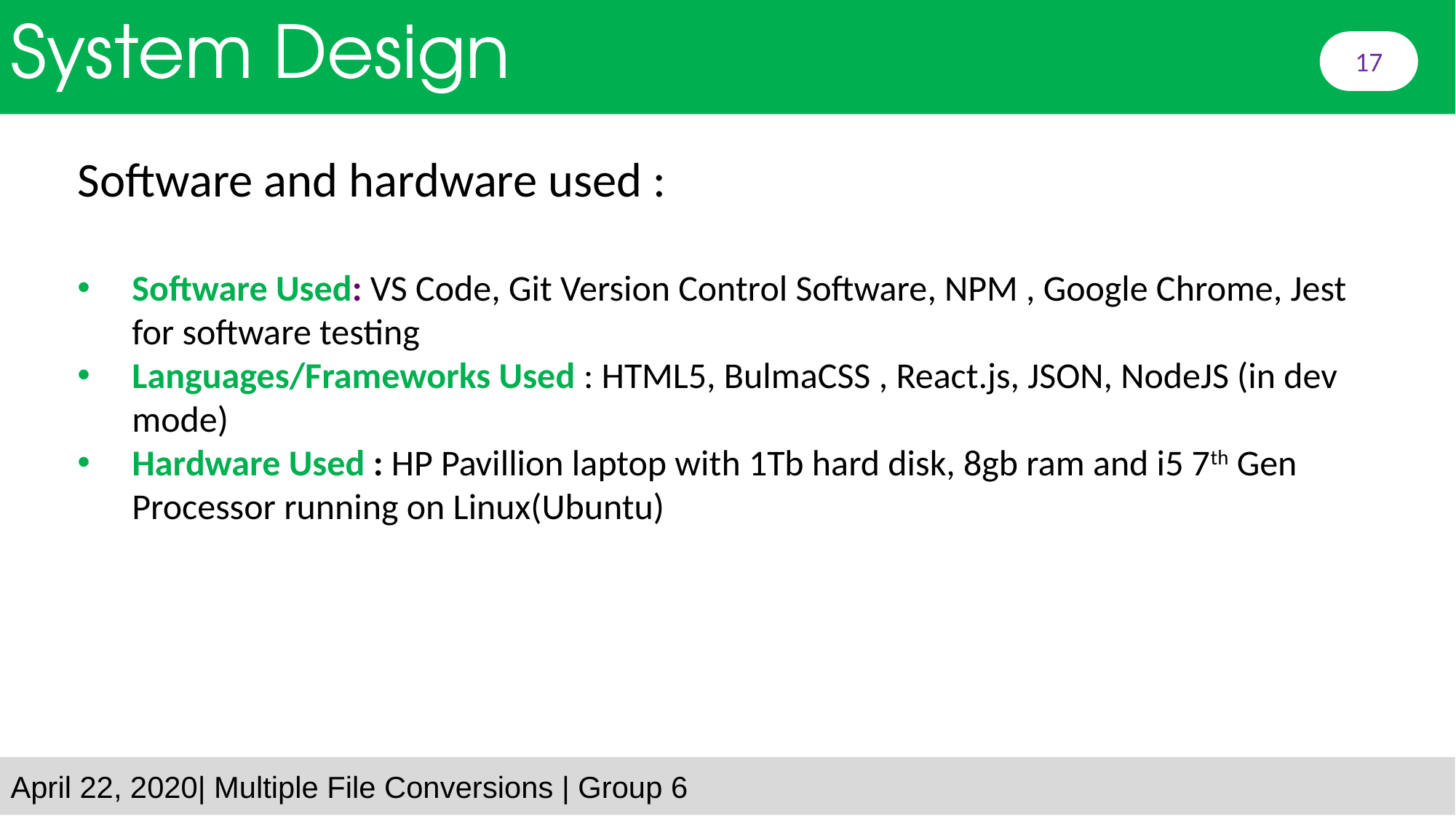

System Design

17
Software and hardware used :

Software Used: VS Code, Git Version Control Software, NPM , Google Chrome, Jest for software testing
Languages/Frameworks Used : HTML5, BulmaCSS , React.js, JSON, NodeJS (in dev mode)
Hardware Used : HP Pavillion laptop with 1Tb hard disk, 8gb ram and i5 7th Gen Processor running on Linux(Ubuntu)

April 22, 2020| Multiple File Conversions | Group 6